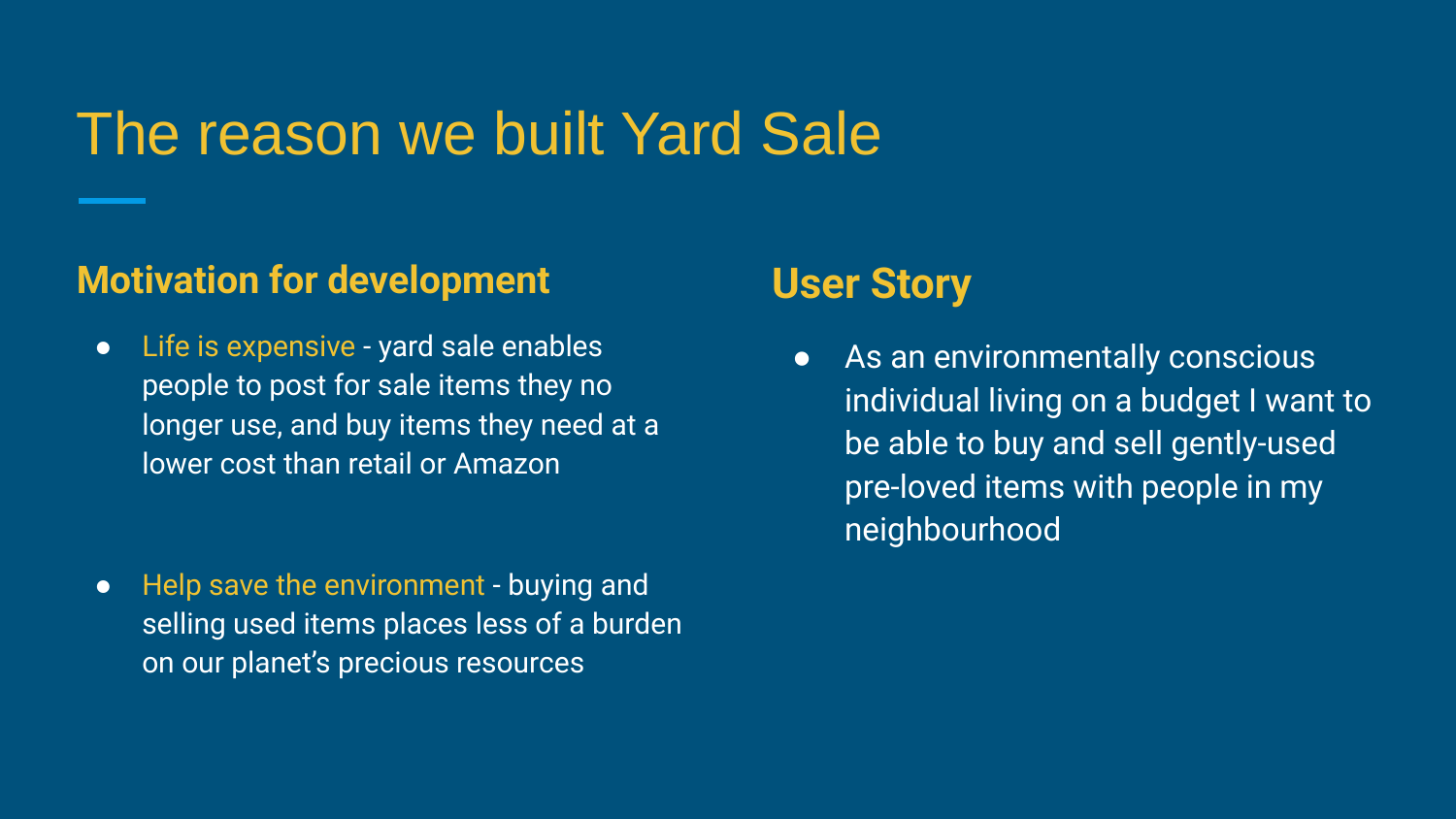

# The reason we built Yard Sale
Motivation for development
Life is expensive - yard sale enables people to post for sale items they no longer use, and buy items they need at a lower cost than retail or Amazon

Help save the environment - buying and selling used items places less of a burden on our planet’s precious resources
User Story
As an environmentally conscious individual living on a budget I want to be able to buy and sell gently-used pre-loved items with people in my neighbourhood